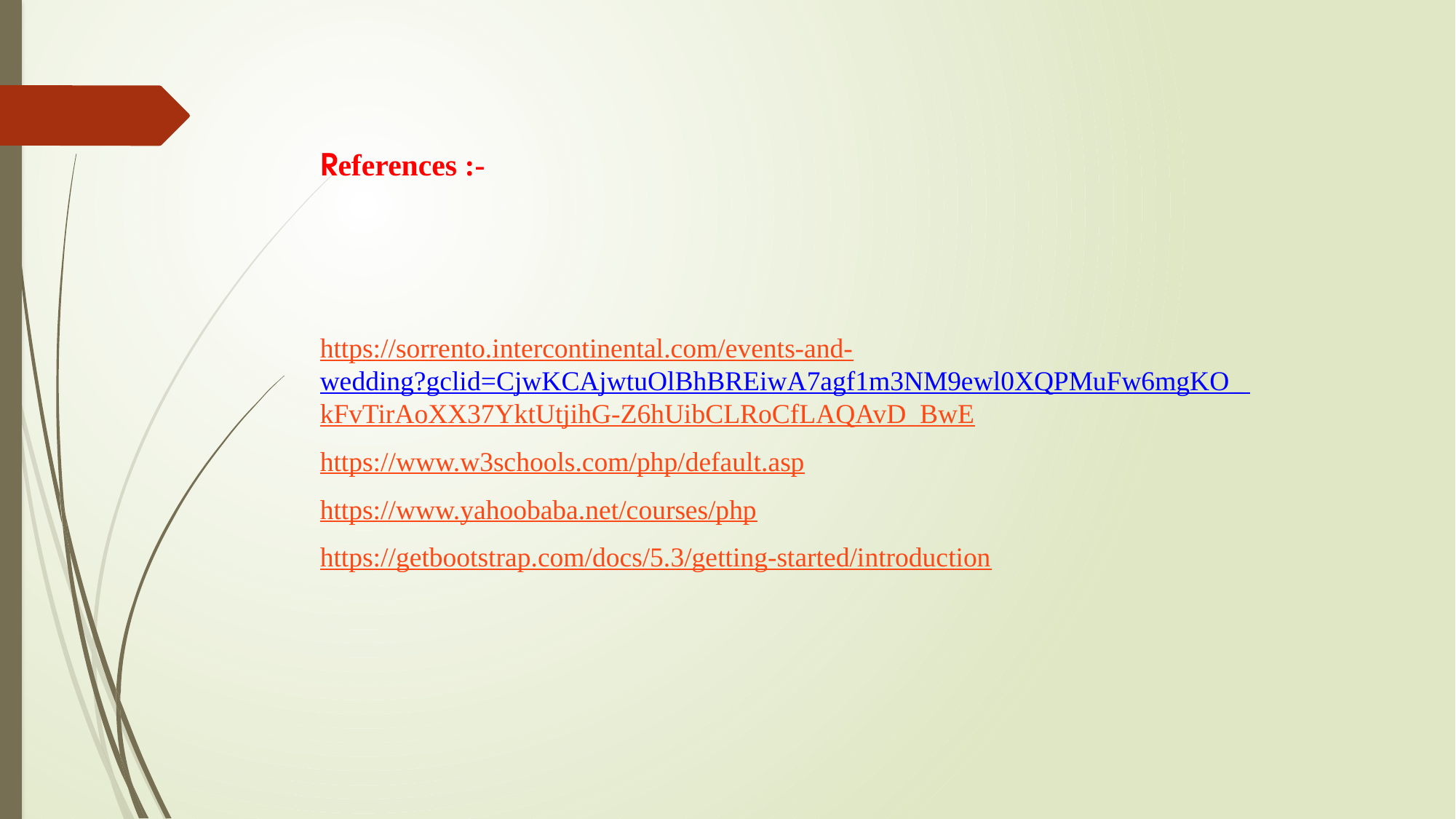

# References :-

https://sorrento.intercontinental.com/events-and-wedding?gclid=CjwKCAjwtuOlBhBREiwA7agf1m3NM9ewl0XQPMuFw6mgKO_ kFvTirAoXX37YktUtjihG-Z6hUibCLRoCfLAQAvD_BwE
https://www.w3schools.com/php/default.asp
https://www.yahoobaba.net/courses/php
https://getbootstrap.com/docs/5.3/getting-started/introduction